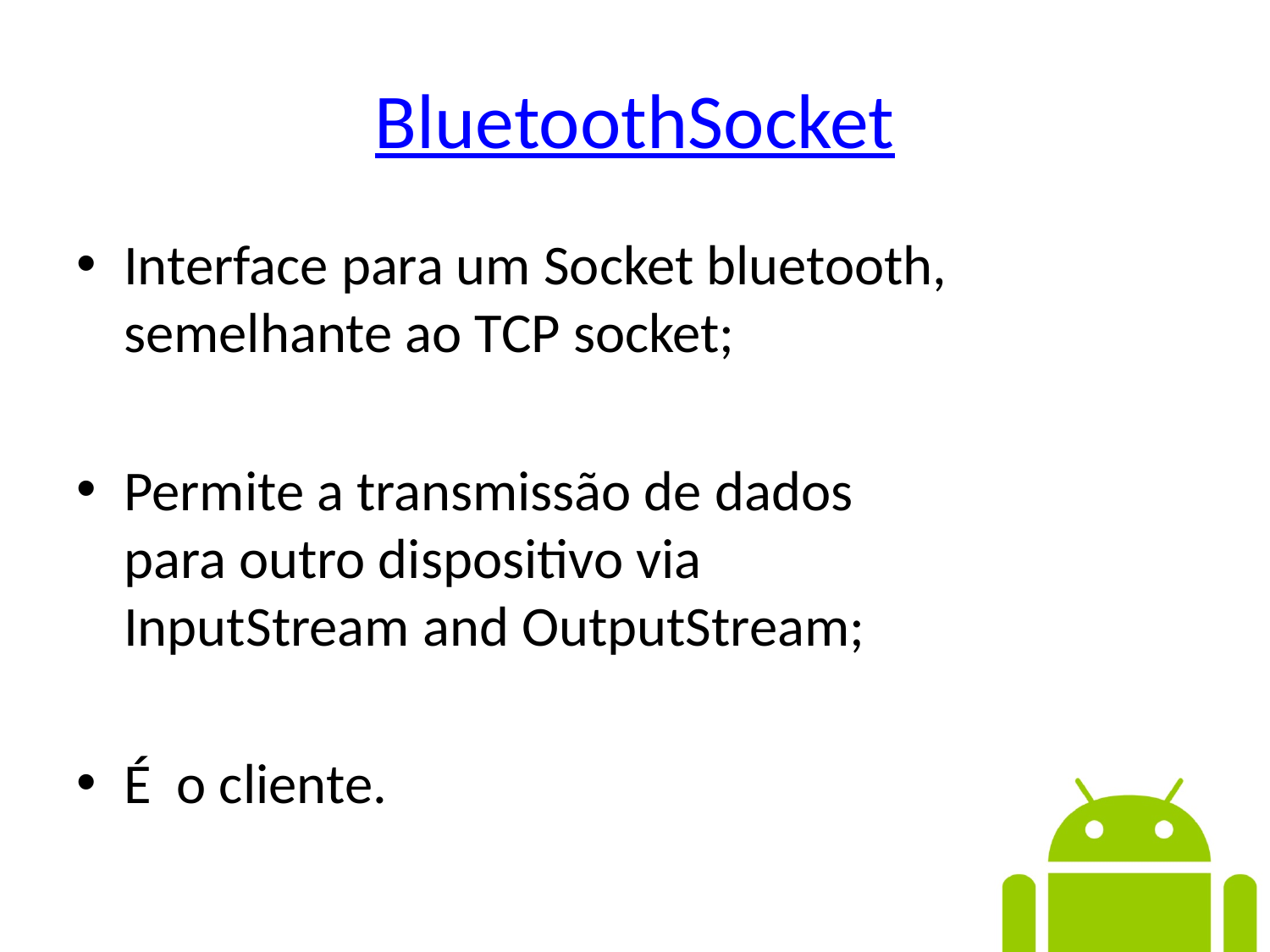

# BluetoothSocket
Interface para um Socket bluetooth, semelhante ao TCP socket;

Permite a transmissão de dados
para outro dispositivo via
InputStream and OutputStream;

É  o cliente.